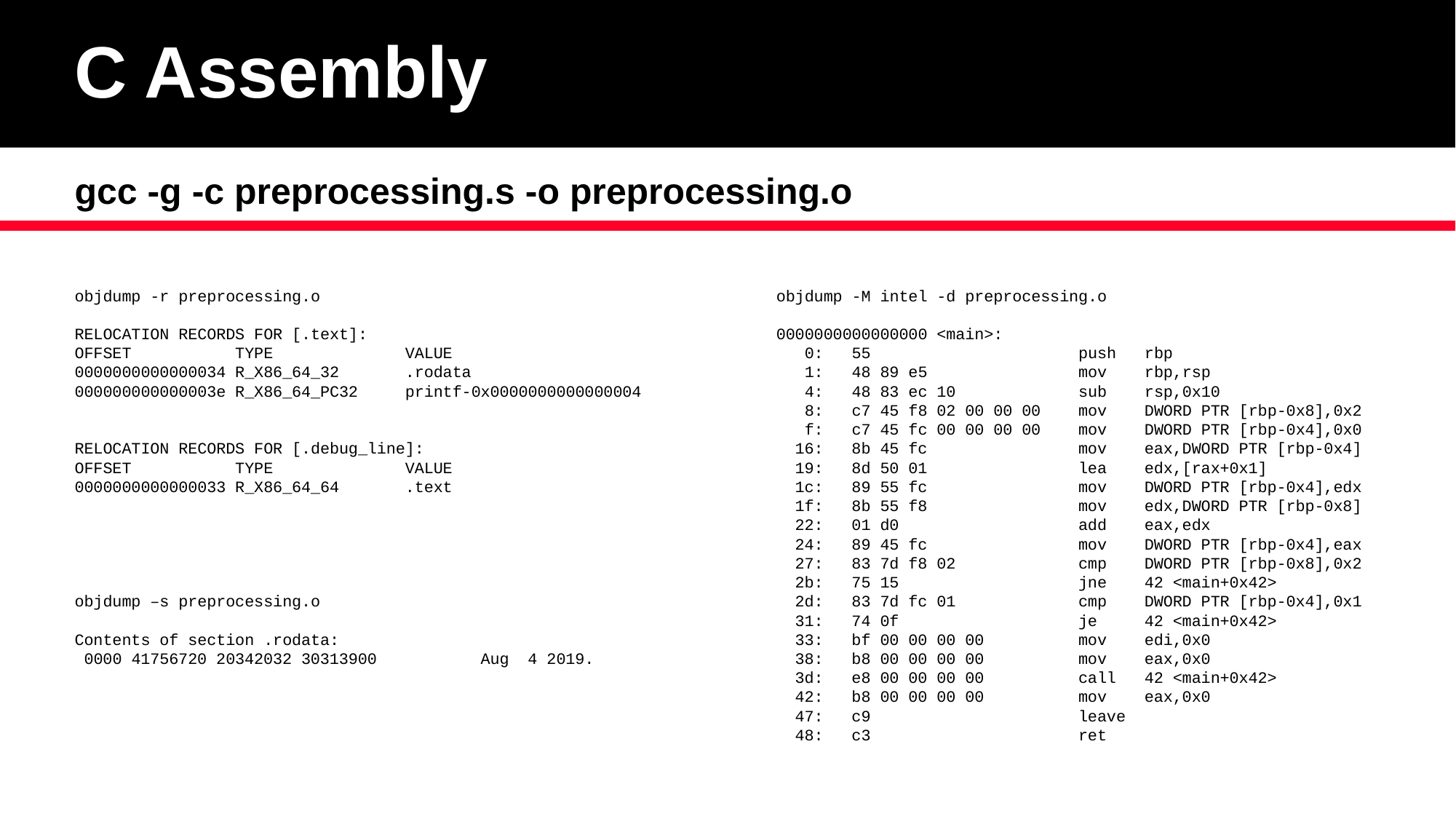

# C Assembly
gcc -g -c preprocessing.s -o preprocessing.o
objdump -r preprocessing.o

RELOCATION RECORDS FOR [.text]:
OFFSET           TYPE              VALUE
0000000000000034 R_X86_64_32       .rodata
000000000000003e R_X86_64_PC32     printf-0x0000000000000004

RELOCATION RECORDS FOR [.debug_line]:
OFFSET           TYPE              VALUE
0000000000000033 R_X86_64_64       .text

objdump –s preprocessing.o

Contents of section .rodata:
 0000 41756720 20342032 30313900           Aug  4 2019.
objdump -M intel -d preprocessing.o

0000000000000000 <main>:
   0:   55                      push   rbp
   1:   48 89 e5                mov    rbp,rsp
   4:   48 83 ec 10             sub    rsp,0x10
   8:   c7 45 f8 02 00 00 00    mov    DWORD PTR [rbp-0x8],0x2
   f:   c7 45 fc 00 00 00 00    mov    DWORD PTR [rbp-0x4],0x0
  16:   8b 45 fc                mov    eax,DWORD PTR [rbp-0x4]
  19:   8d 50 01                lea    edx,[rax+0x1]
  1c:   89 55 fc                mov    DWORD PTR [rbp-0x4],edx
  1f:   8b 55 f8                mov    edx,DWORD PTR [rbp-0x8]
  22:   01 d0                   add    eax,edx
  24:   89 45 fc                mov    DWORD PTR [rbp-0x4],eax
  27:   83 7d f8 02             cmp    DWORD PTR [rbp-0x8],0x2
  2b:   75 15                   jne    42 <main+0x42>
  2d:   83 7d fc 01             cmp    DWORD PTR [rbp-0x4],0x1
  31:   74 0f                   je     42 <main+0x42>
  33:   bf 00 00 00 00          mov    edi,0x0
  38:   b8 00 00 00 00          mov    eax,0x0
  3d:   e8 00 00 00 00          call   42 <main+0x42>
  42:   b8 00 00 00 00          mov    eax,0x0
  47:   c9                      leave
  48:   c3                      ret